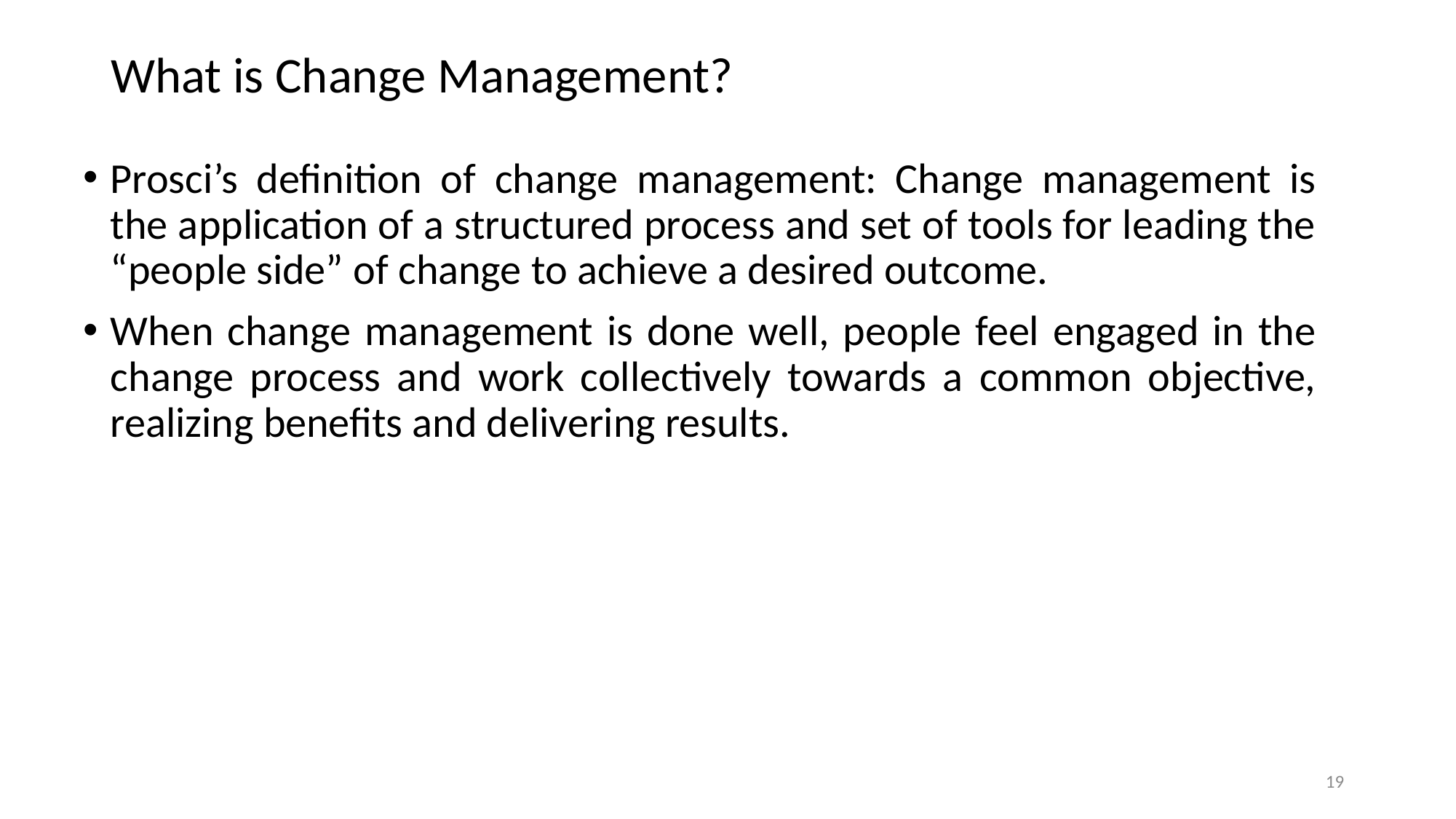

# What is Change Management?
Prosci’s definition of change management: Change management is the application of a structured process and set of tools for leading the “people side” of change to achieve a desired outcome.
When change management is done well, people feel engaged in the change process and work collectively towards a common objective, realizing benefits and delivering results.

19